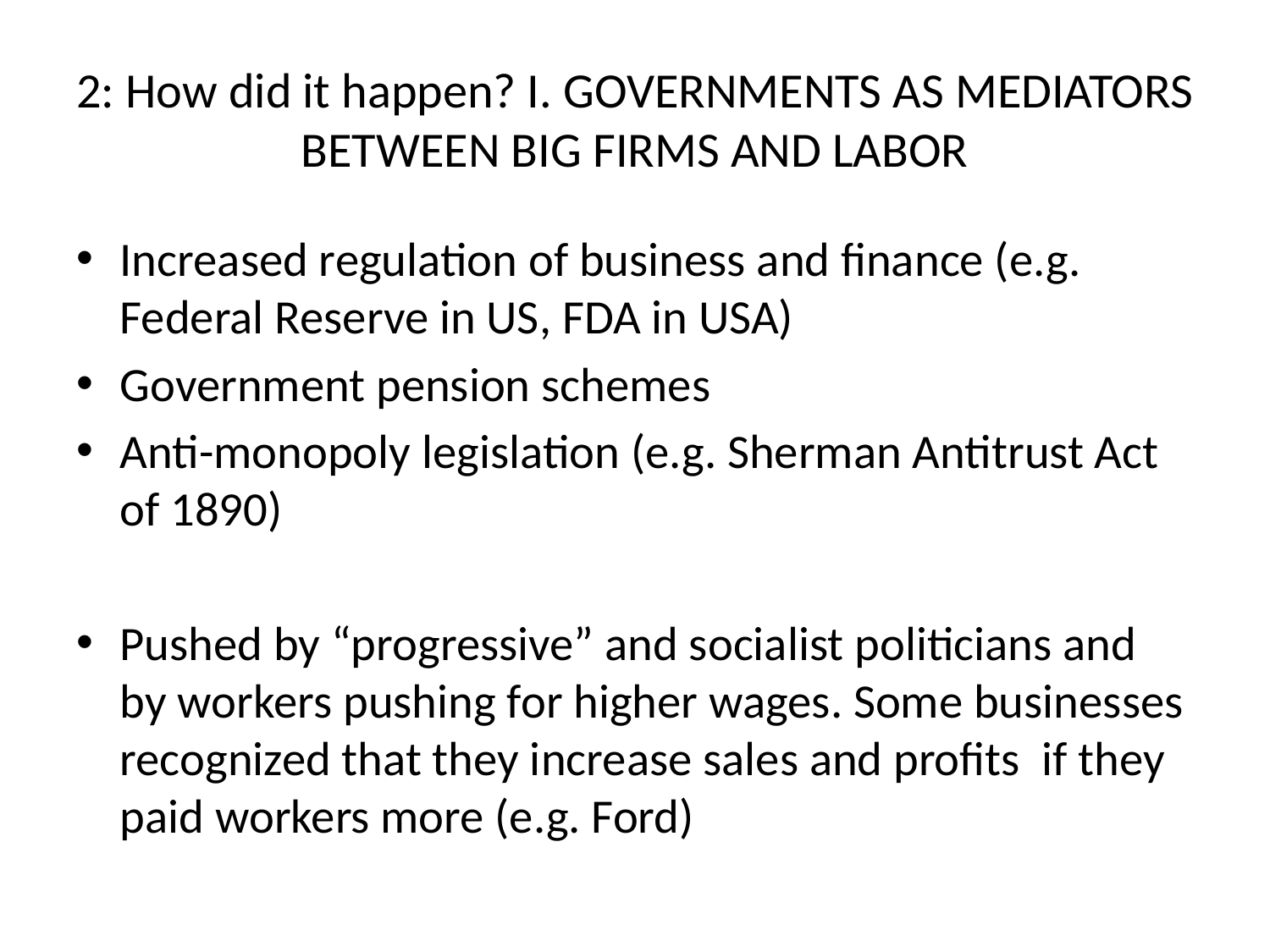

# 2: How did it happen? I. GOVERNMENTS AS MEDIATORS BETWEEN BIG FIRMS AND LABOR
Increased regulation of business and finance (e.g. Federal Reserve in US, FDA in USA)
Government pension schemes
Anti-monopoly legislation (e.g. Sherman Antitrust Act of 1890)

Pushed by “progressive” and socialist politicians and by workers pushing for higher wages. Some businesses recognized that they increase sales and profits  if they paid workers more (e.g. Ford)